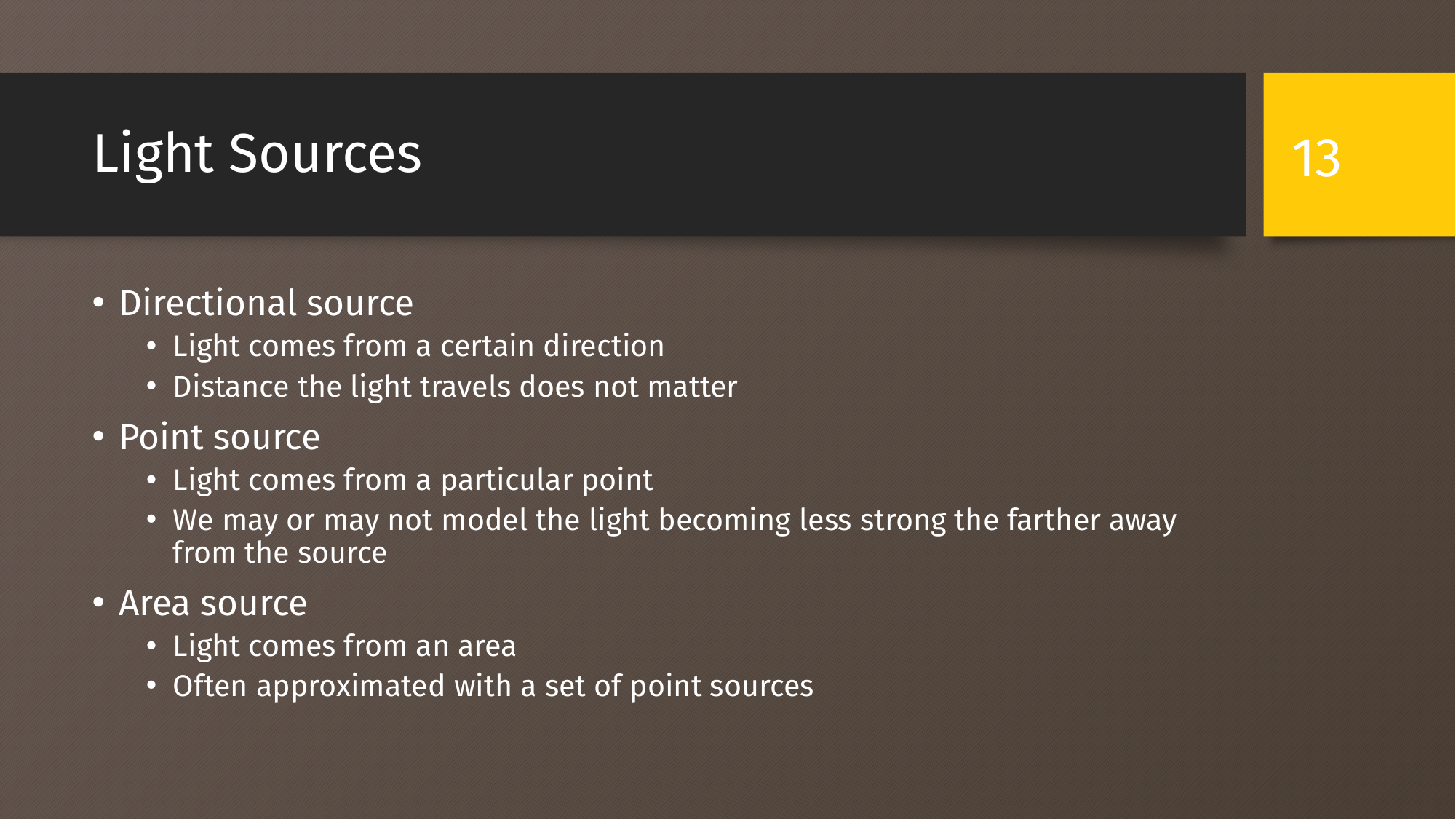

13
# Light Sources
Directional source
Light comes from a certain direction
Distance the light travels does not matter
Point source
Light comes from a particular point
We may or may not model the light becoming less strong the farther away from the source
Area source
Light comes from an area
Often approximated with a set of point sources